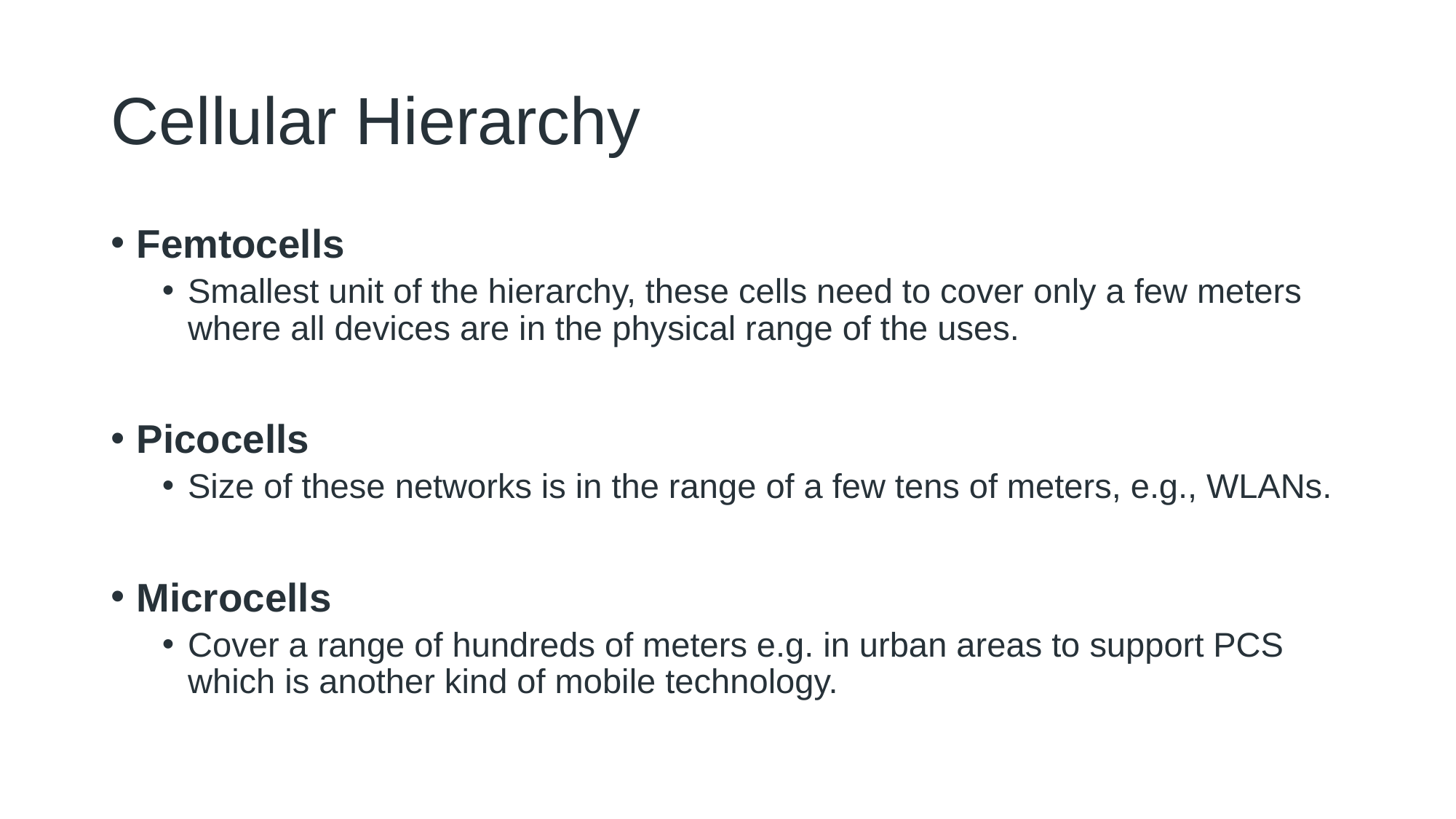

# Cellular Hierarchy
Femtocells
Smallest unit of the hierarchy, these cells need to cover only a few meters where all devices are in the physical range of the uses.

Picocells
Size of these networks is in the range of a few tens of meters, e.g., WLANs.

Microcells
Cover a range of hundreds of meters e.g. in urban areas to support PCS which is another kind of mobile technology.